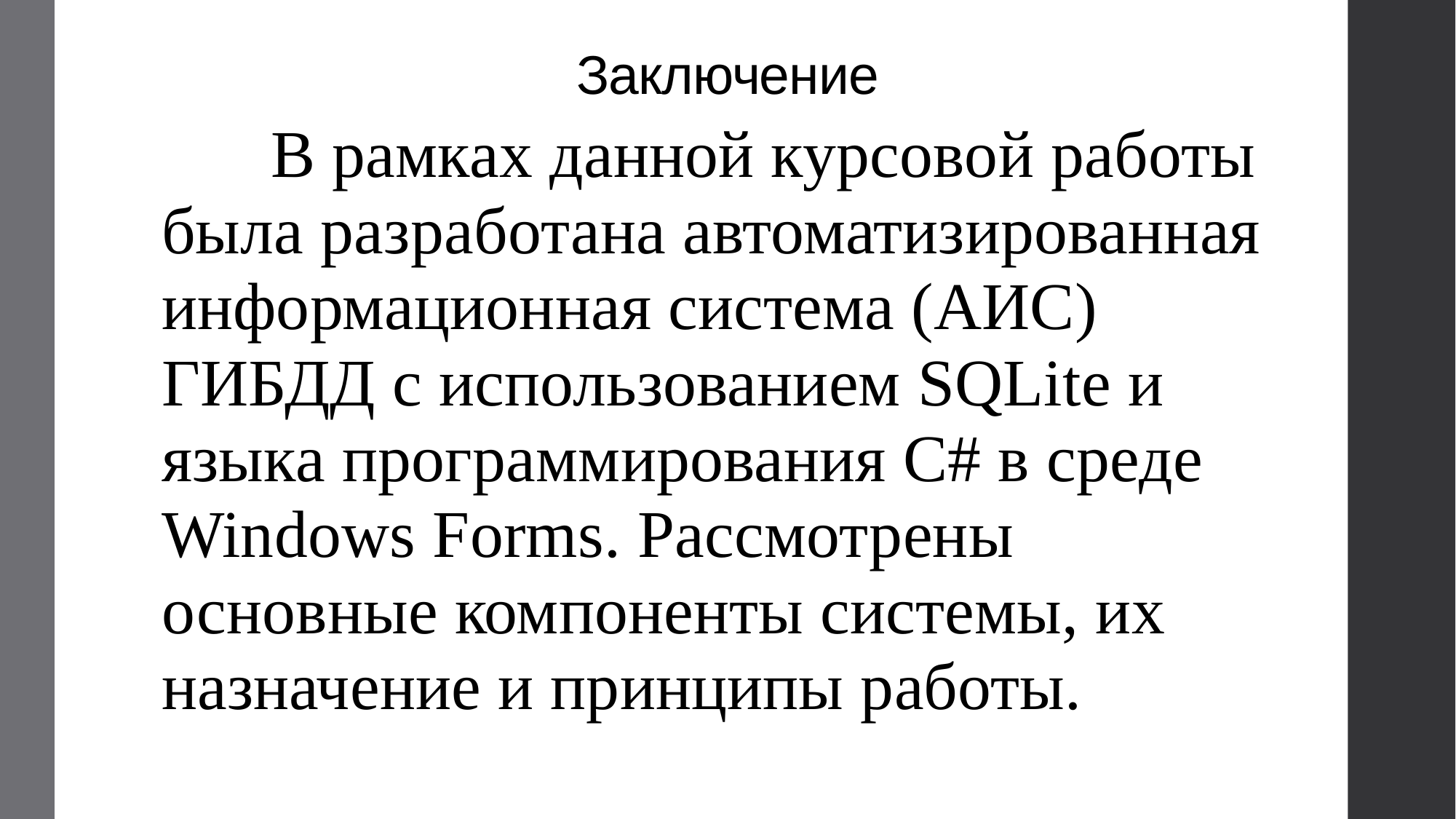

# Заключение
	В рамках данной курсовой работы была разработана автоматизированная информационная система (АИС) ГИБДД с использованием SQLite и языка программирования C# в среде Windows Forms. Рассмотрены основные компоненты системы, их назначение и принципы работы.